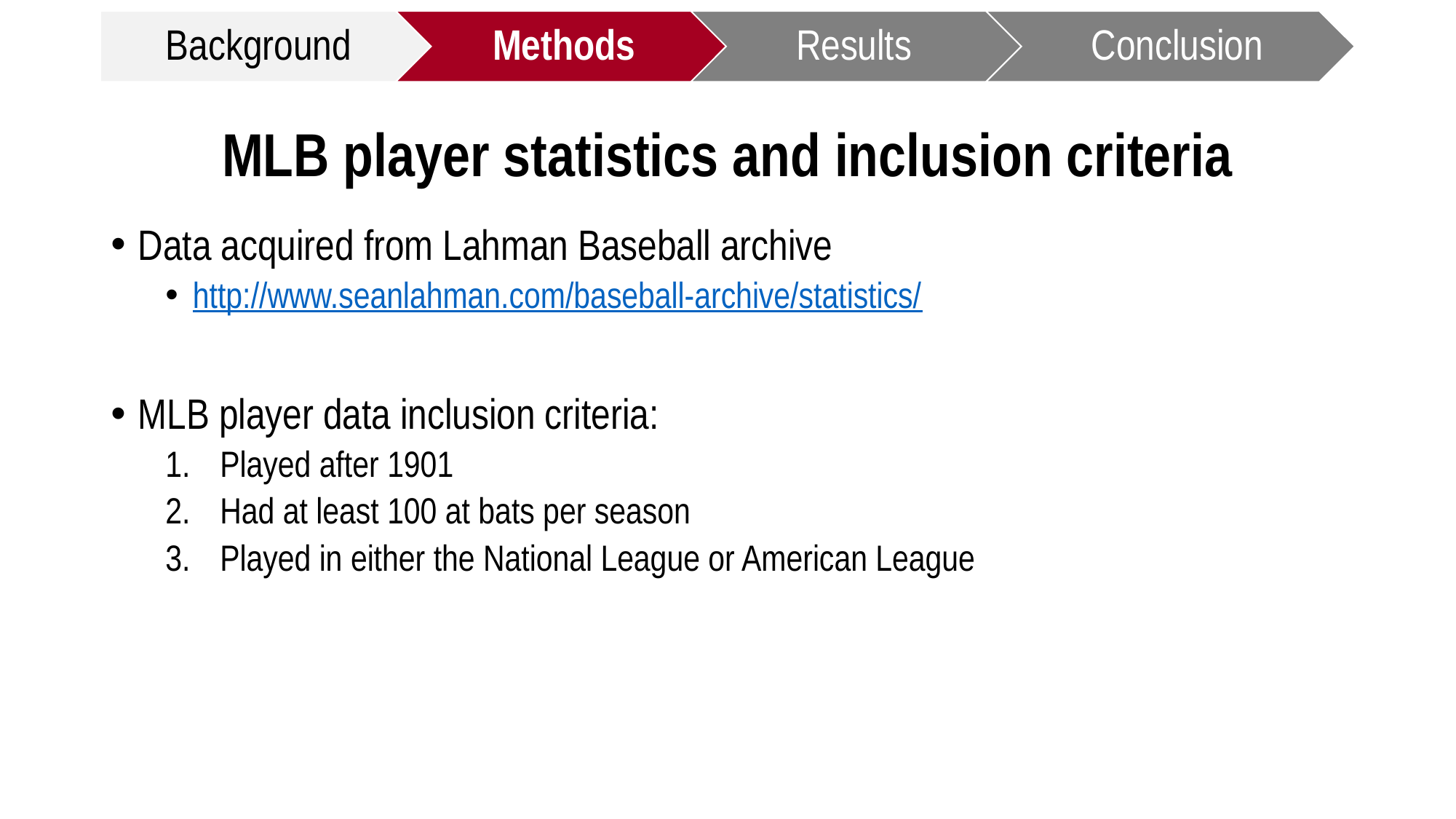

Background
      Methods
       Results
       Conclusion
# MLB player statistics and inclusion criteria
Data acquired from Lahman Baseball archive
http://www.seanlahman.com/baseball-archive/statistics/

MLB player data inclusion criteria:
Played after 1901
Had at least 100 at bats per season
Played in either the National League or American League